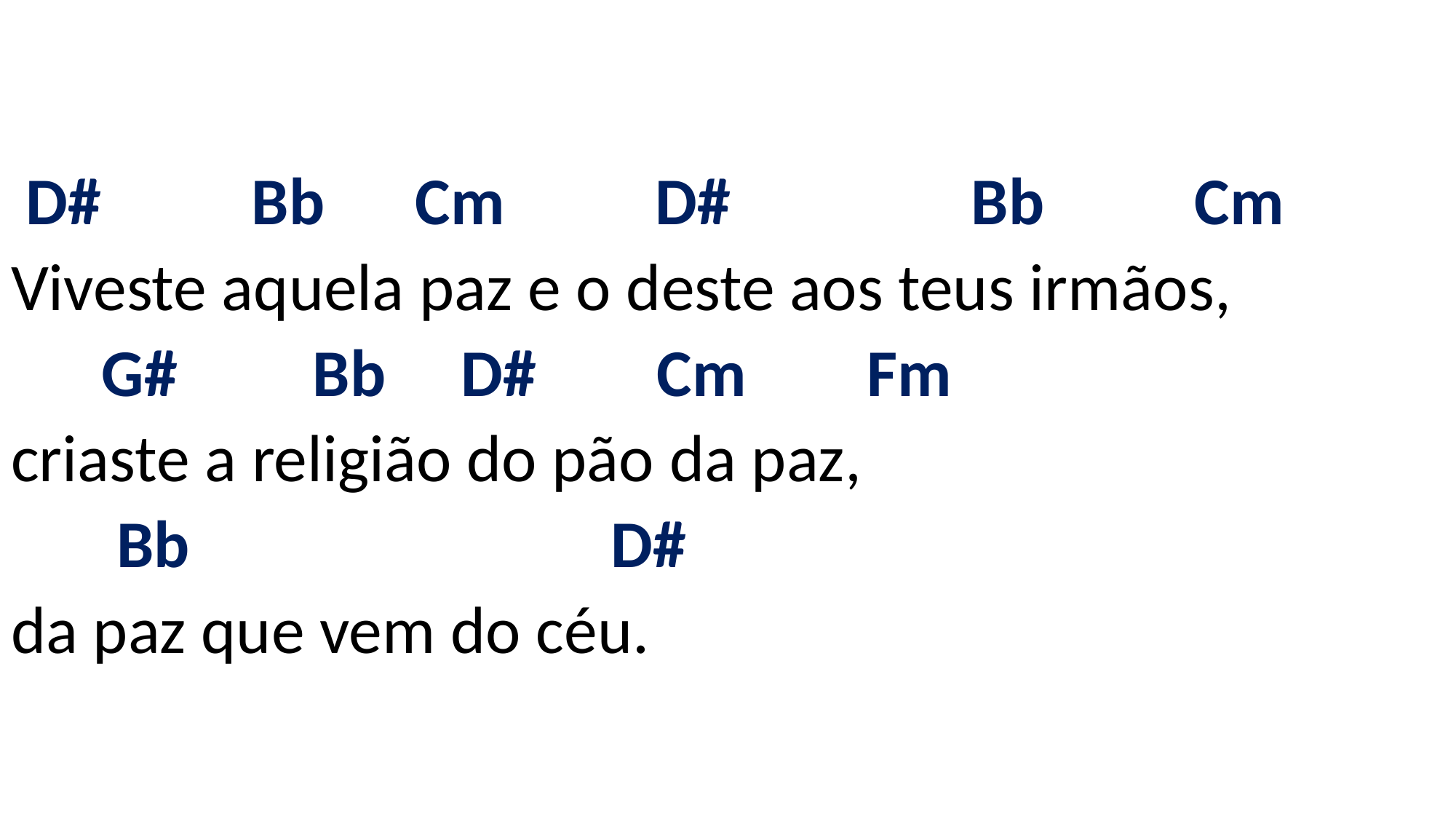

# D#          Bb      Cm          D#                Bb          Cm Viveste aquela paz e o deste aos teus irmãos, G#         Bb     D#        Cm        Fm criaste a religião do pão da paz, Bb                            D# da paz que vem do céu.